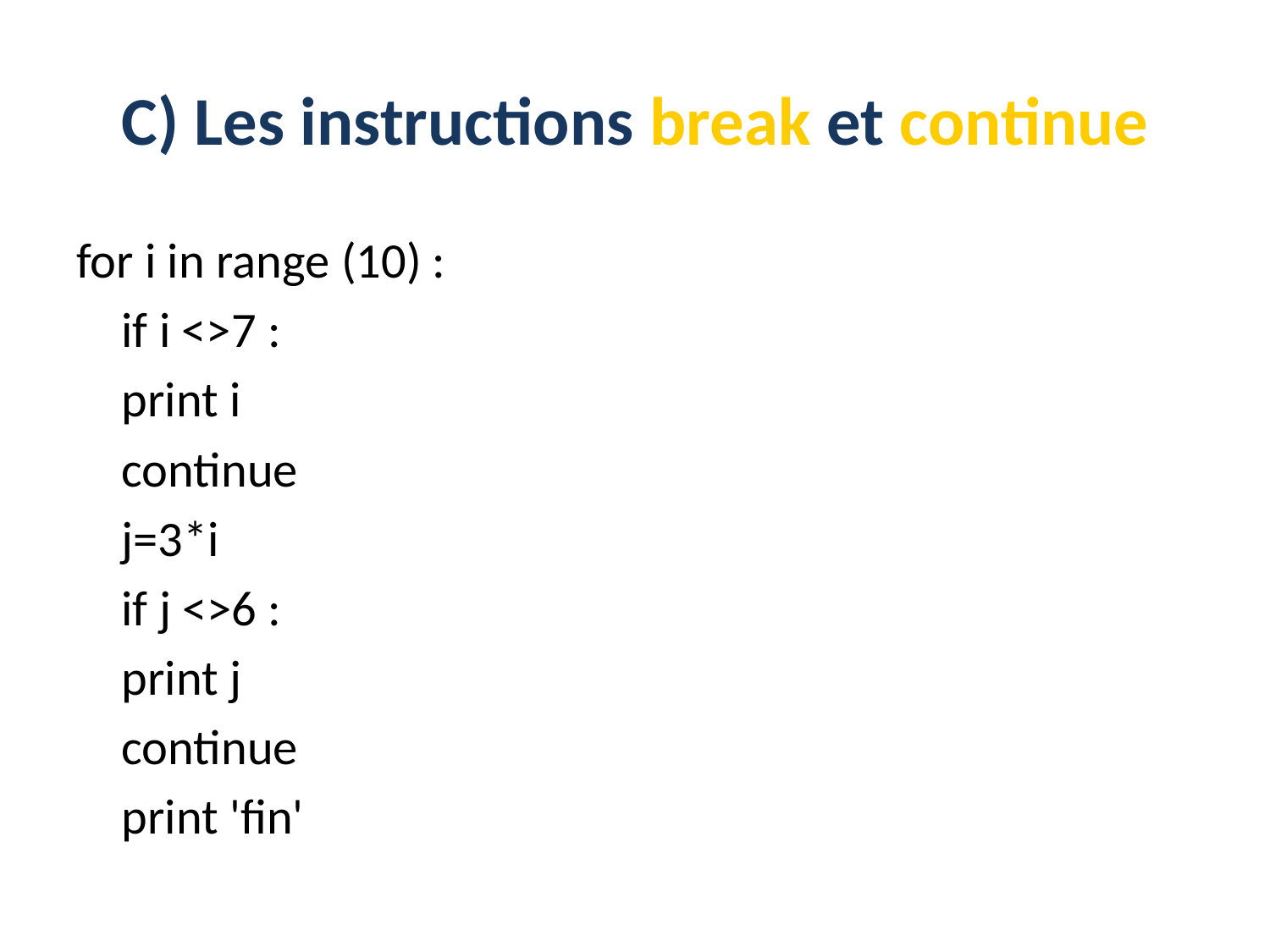

# C) Les instructions break et continue
for i in range (10) :
	if i <>7 :
		print i
		continue
	j=3*i
	if j <>6 :
		print j
		continue
	print 'fin'